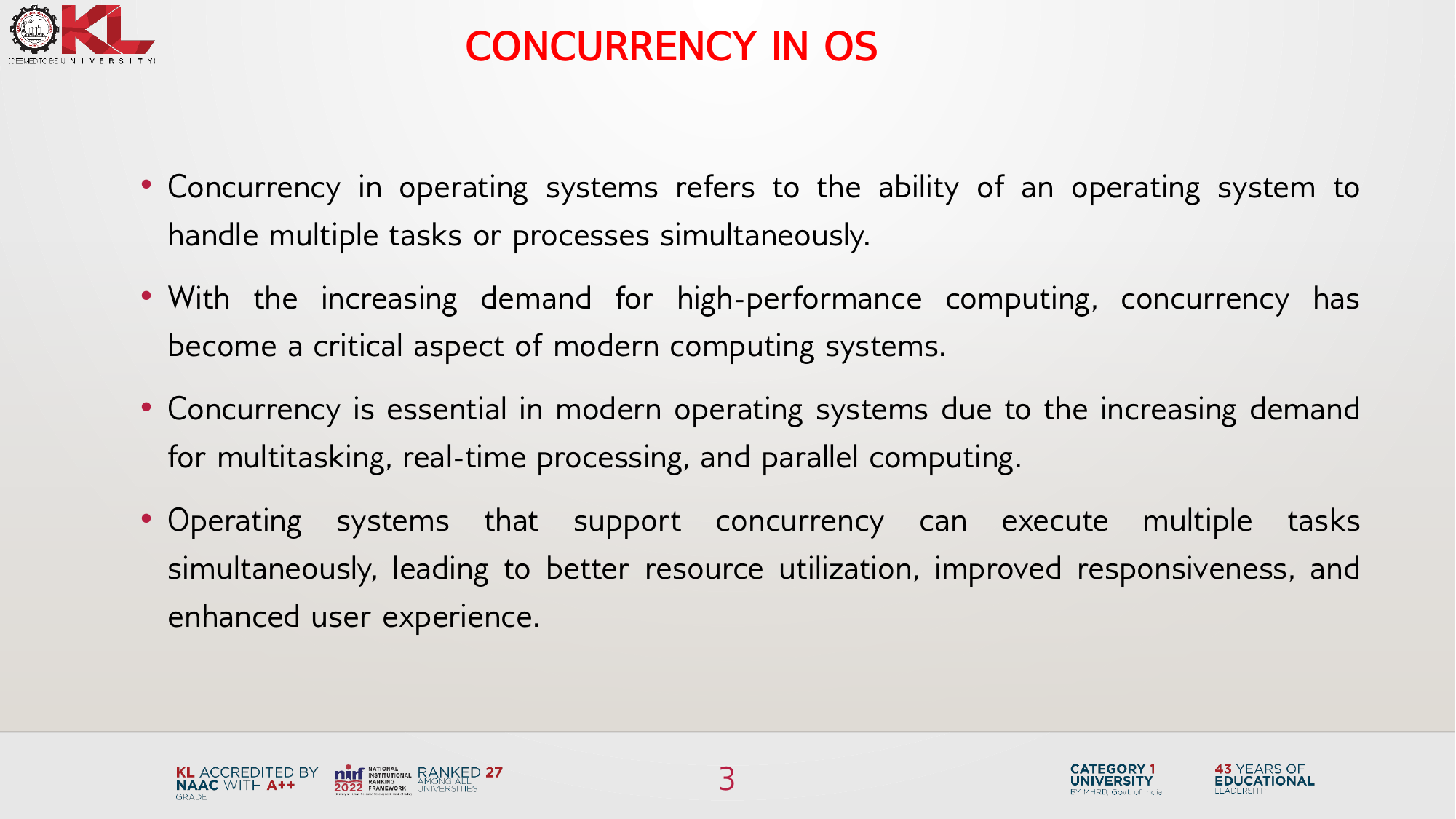

# Concurrency in OS
Concurrency in operating systems refers to the ability of an operating system to handle multiple tasks or processes simultaneously.
With the increasing demand for high-performance computing, concurrency has become a critical aspect of modern computing systems.
Concurrency is essential in modern operating systems due to the increasing demand for multitasking, real-time processing, and parallel computing.
Operating systems that support concurrency can execute multiple tasks simultaneously, leading to better resource utilization, improved responsiveness, and enhanced user experience.
3